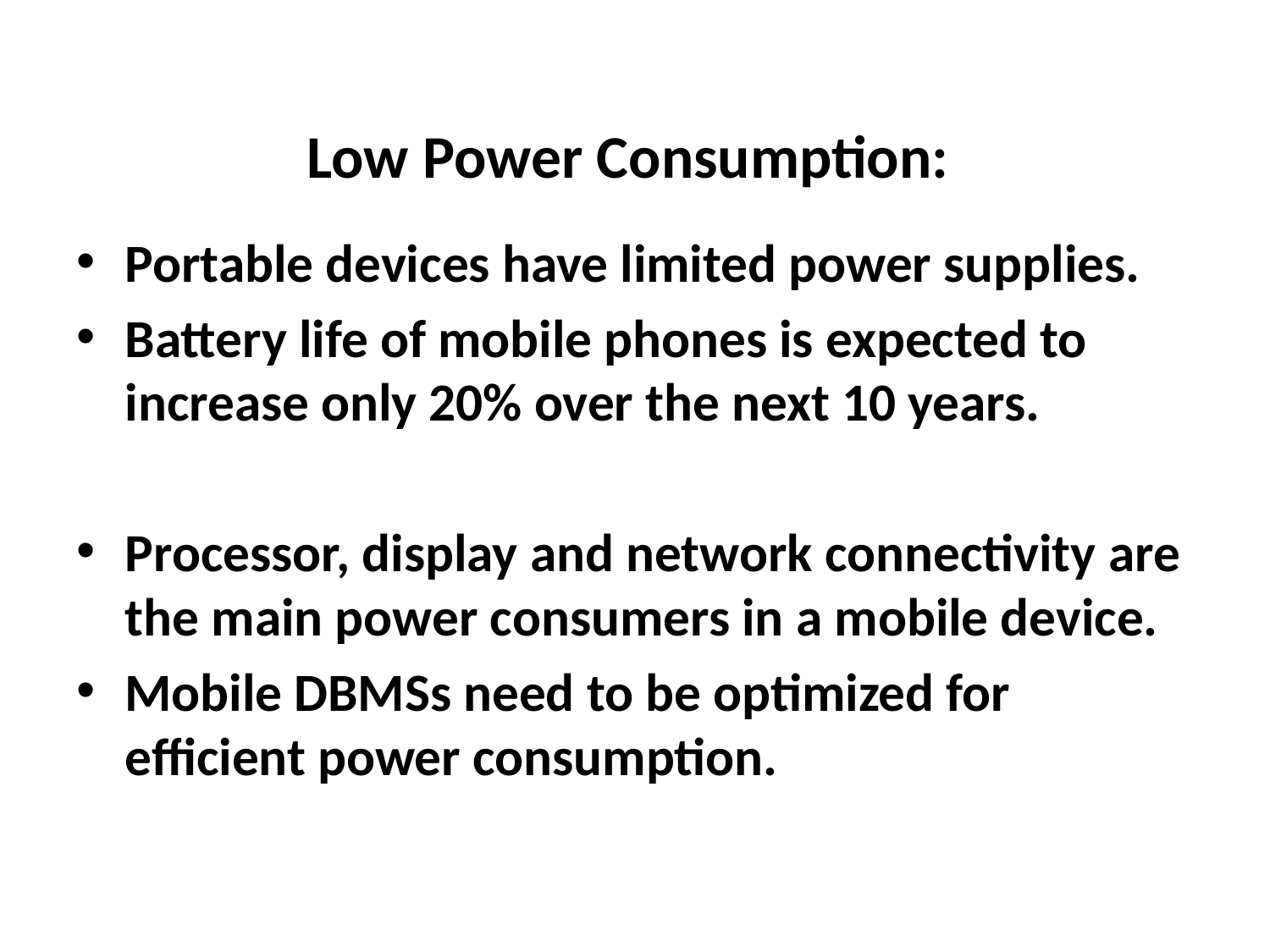

# Low Power Consumption:
Portable devices have limited power supplies.
Battery life of mobile phones is expected to increase only 20% over the next 10 years.

Processor, display and network connectivity are the main power consumers in a mobile device.
Mobile DBMSs need to be optimized for efficient power consumption.